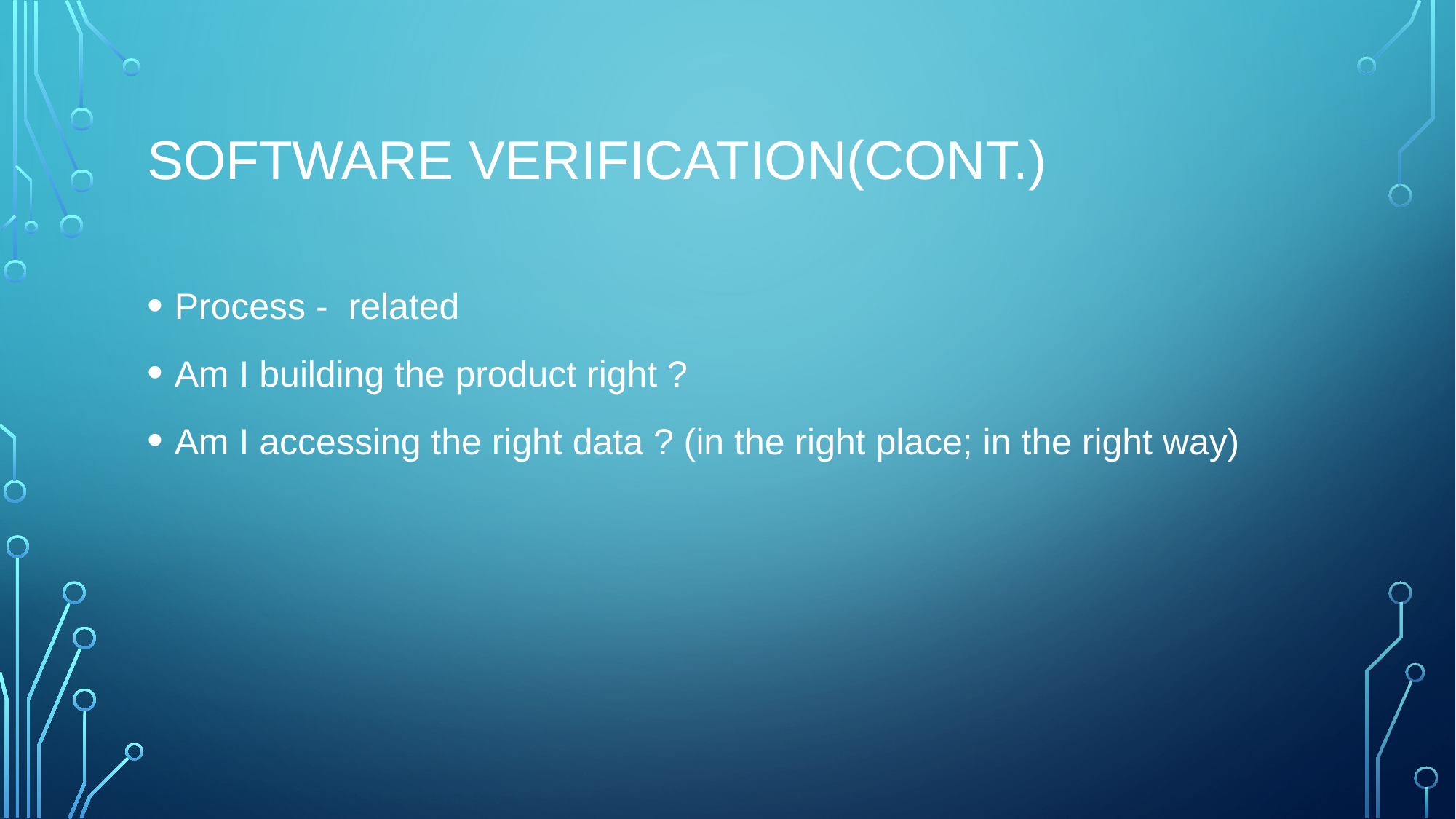

# Software Verification(Cont.)
Process -  related
Am I building the product right ?
Am I accessing the right data ? (in the right place; in the right way)